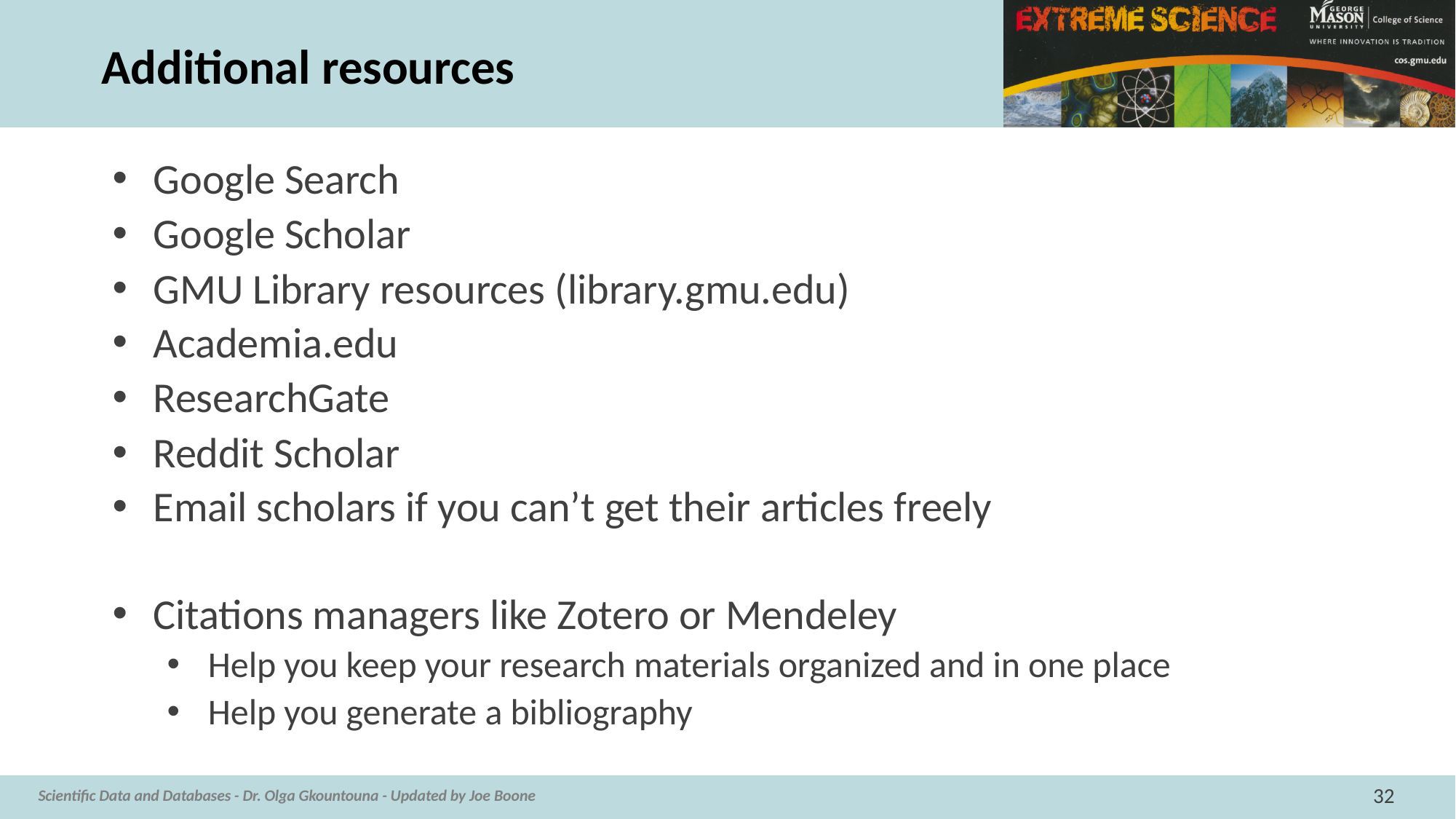

# Additional resources
Google Search
Google Scholar
GMU Library resources (library.gmu.edu)
Academia.edu
ResearchGate
Reddit Scholar
Email scholars if you can’t get their articles freely

Citations managers like Zotero or Mendeley
Help you keep your research materials organized and in one place
Help you generate a bibliography

32
Scientific Data and Databases - Dr. Olga Gkountouna - Updated by Joe Boone